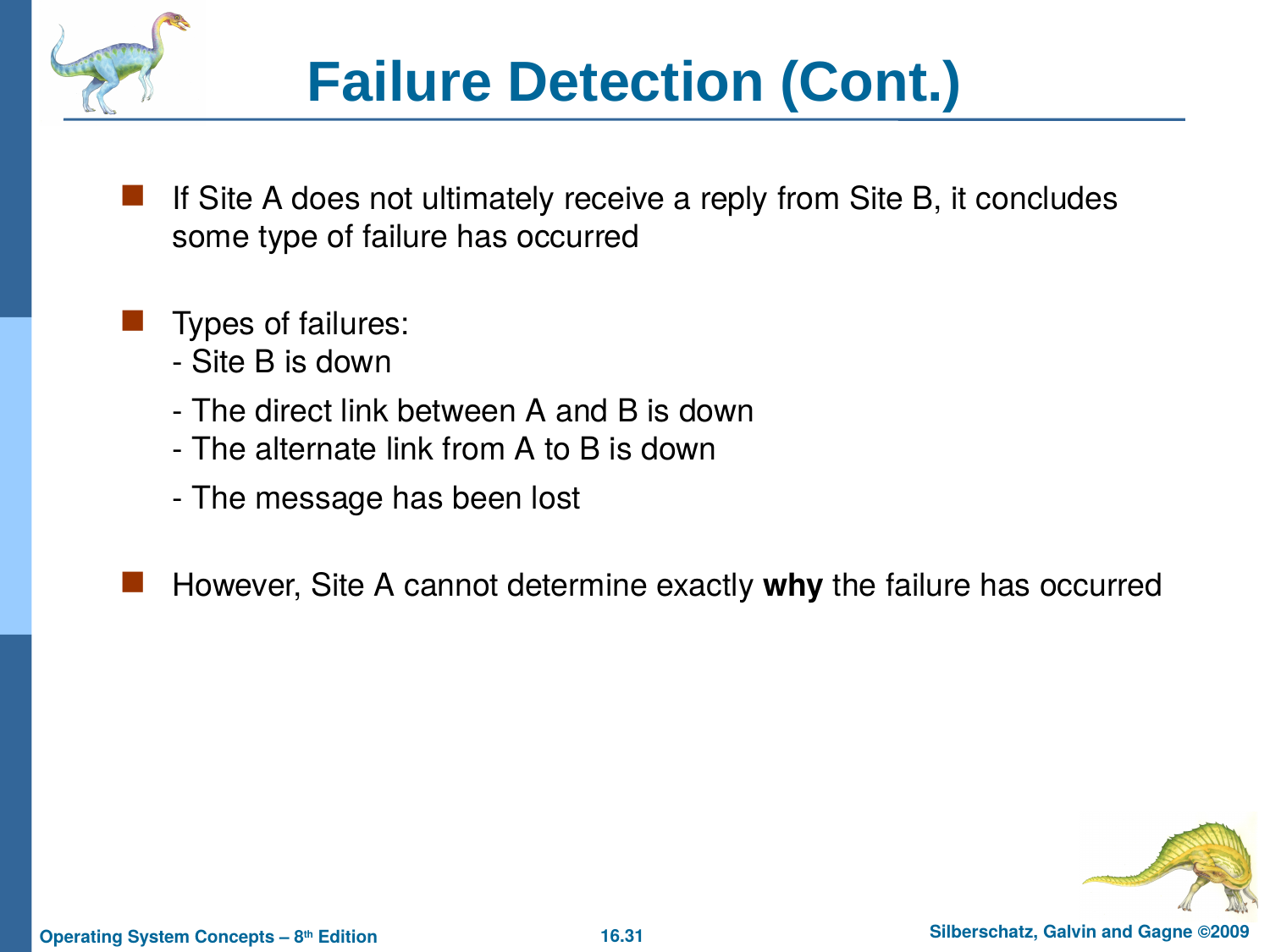

# Failure Detection (Cont.)
If Site A does not ultimately receive a reply from Site B, it concludes some type of failure has occurred
Types of failures:
- Site B is down
	- The direct link between A and B is down
- The alternate link from A to B is down
	- The message has been lost
However, Site A cannot determine exactly why the failure has occurred